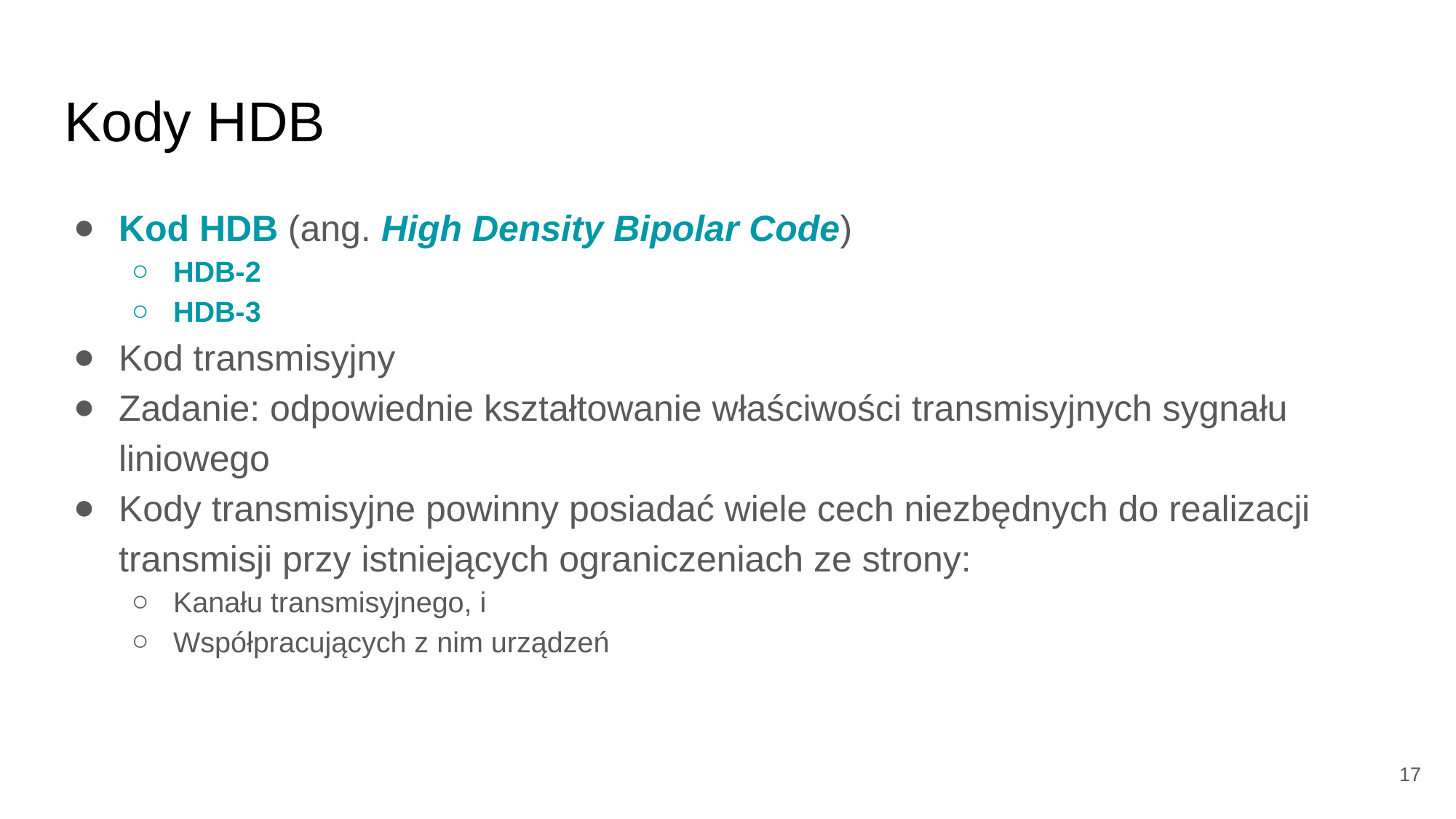

# Kody HDB
Kod HDB (ang. High Density Bipolar Code)
HDB-2
HDB-3
Kod transmisyjny
Zadanie: odpowiednie kształtowanie właściwości transmisyjnych sygnału liniowego
Kody transmisyjne powinny posiadać wiele cech niezbędnych do realizacji transmisji przy istniejących ograniczeniach ze strony:
Kanału transmisyjnego, i
Współpracujących z nim urządzeń
17